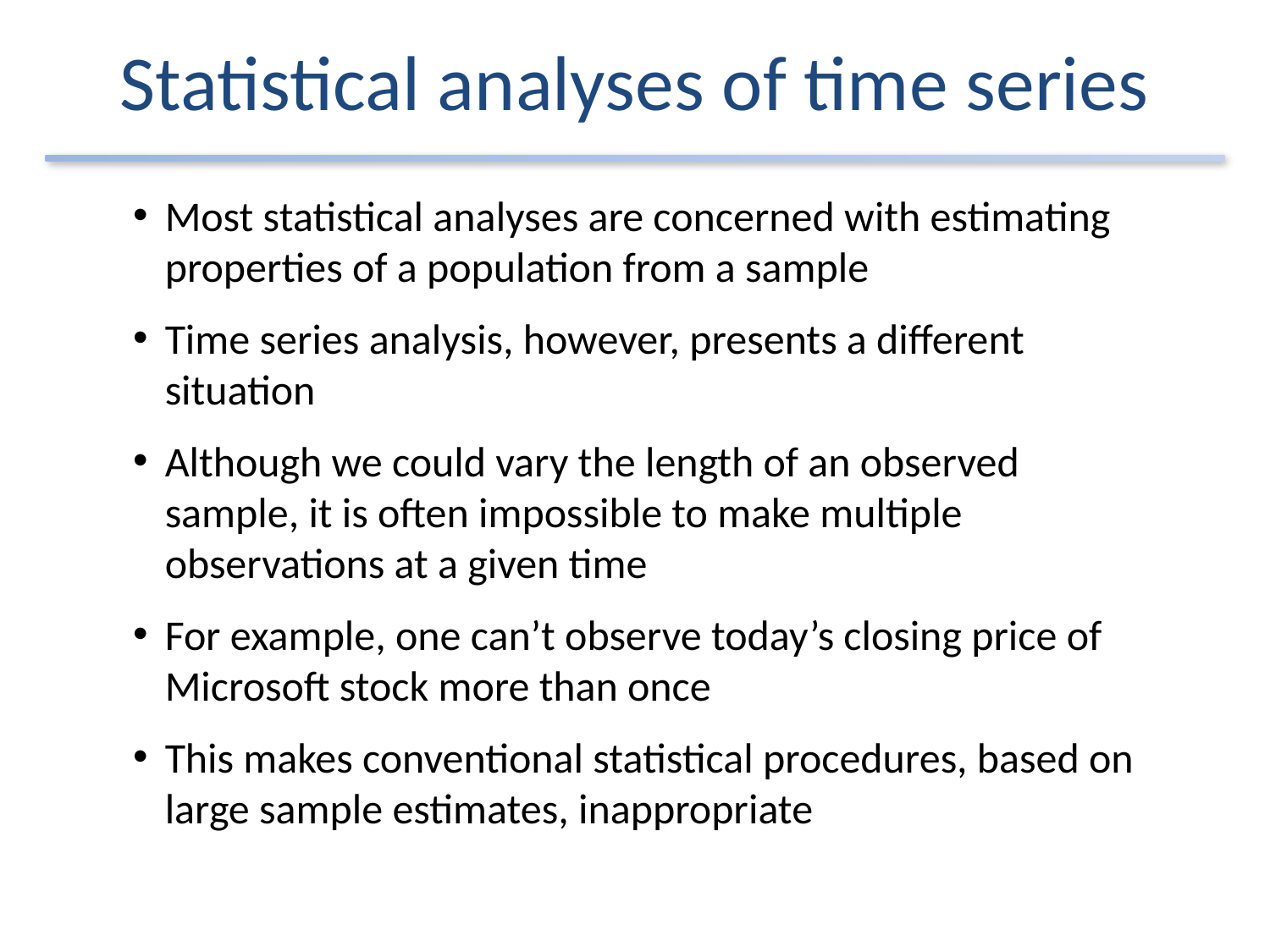

# Statistical analyses of time series

Most statistical analyses are concerned with estimating properties of a population from a sample
Time series analysis, however, presents a different situation
Although we could vary the length of an observed sample, it is often impossible to make multiple observations at a given time
For example, one can’t observe today’s closing price of Microsoft stock more than once
This makes conventional statistical procedures, based on large sample estimates, inappropriate